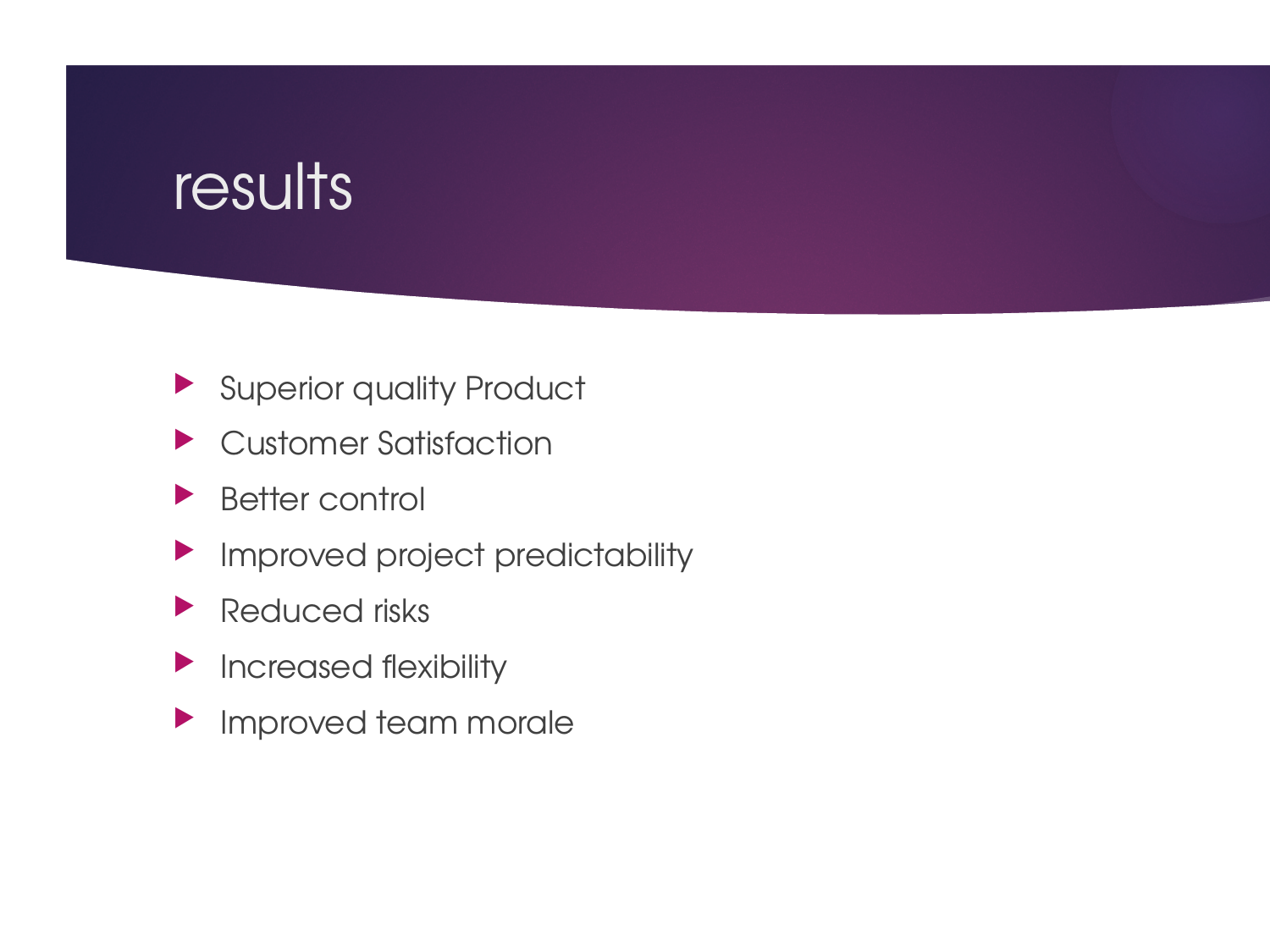

# results
Superior quality Product
Customer Satisfaction
Better control
Improved project predictability
Reduced risks
Increased flexibility
Improved team morale